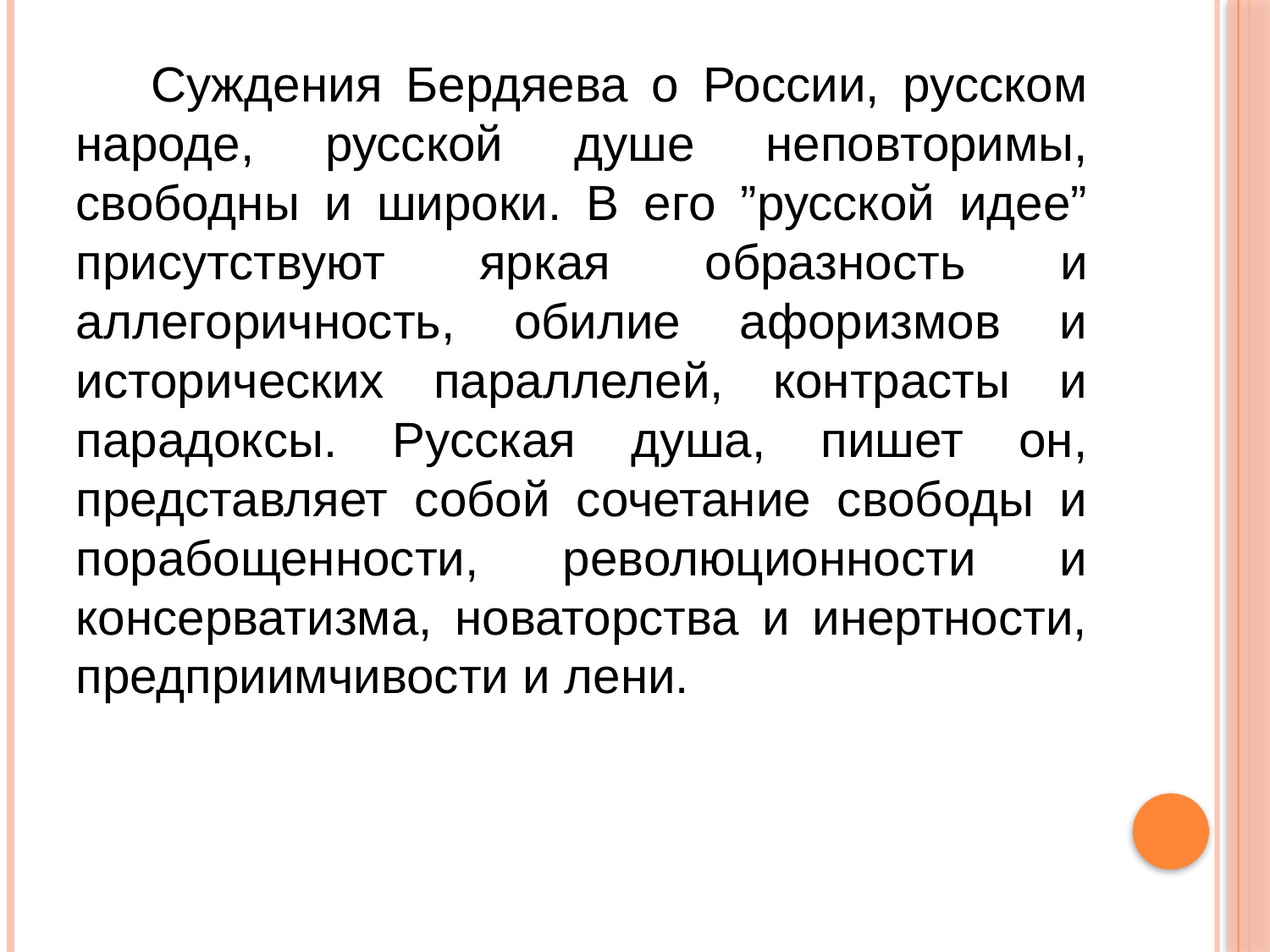

Суждения Бердяева о России, русском народе, русской душе неповторимы, свободны и широки. В его ”русской идее” присутствуют яркая образность и аллегоричность, обилие афоризмов и исторических параллелей, контрасты и парадоксы. Русская душа, пишет он, представляет собой сочетание свободы и порабощенности, революционности и консерватизма, новаторства и инертности, предприимчивости и лени.